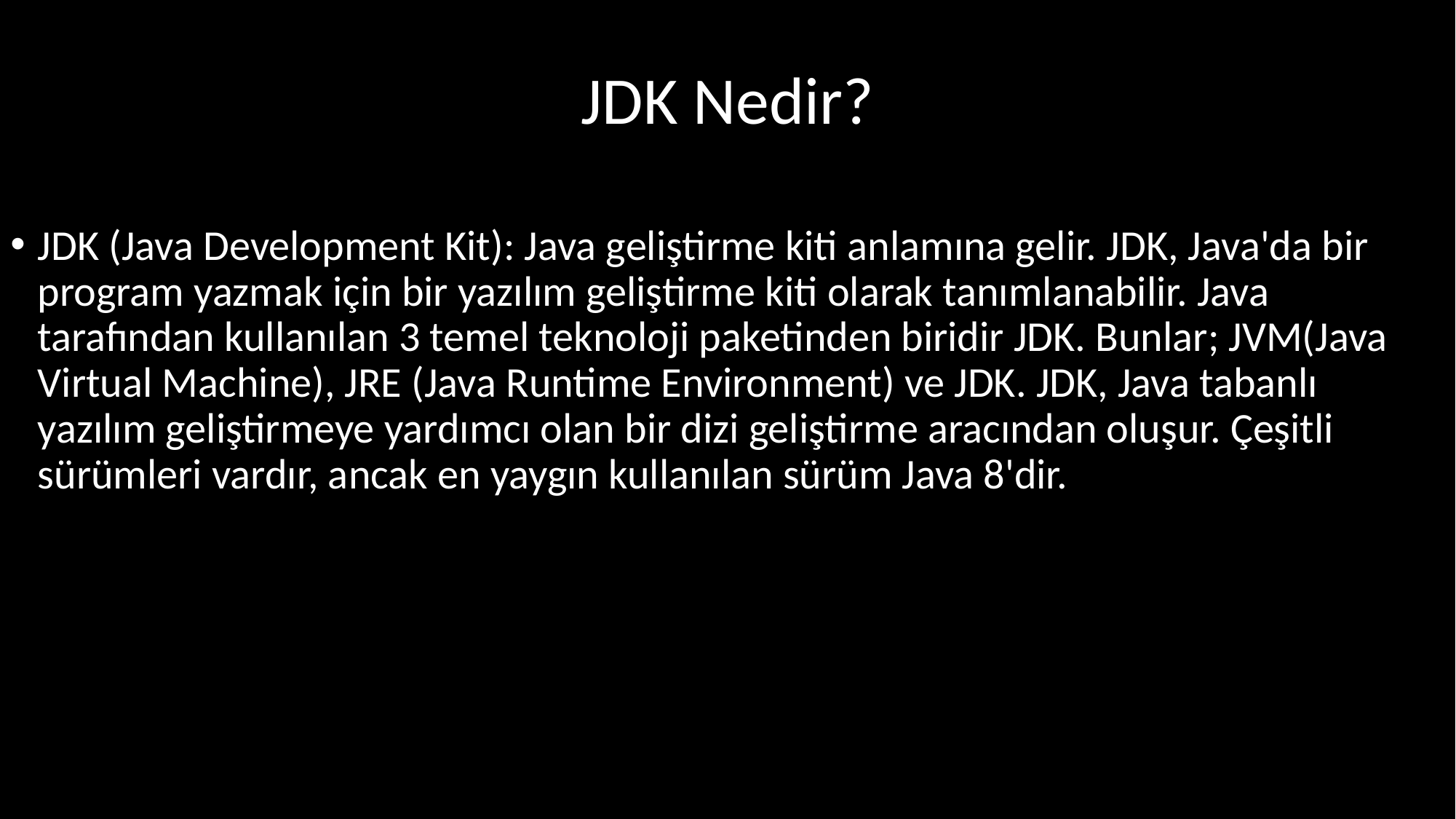

# JDK Nedir?
JDK (Java Development Kit): Java geliştirme kiti anlamına gelir. JDK, Java'da bir program yazmak için bir yazılım geliştirme kiti olarak tanımlanabilir. Java tarafından kullanılan 3 temel teknoloji paketinden biridir JDK. Bunlar; JVM(Java Virtual Machine), JRE (Java Runtime Environment) ve JDK. JDK, Java tabanlı yazılım geliştirmeye yardımcı olan bir dizi geliştirme aracından oluşur. Çeşitli sürümleri vardır, ancak en yaygın kullanılan sürüm Java 8'dir.